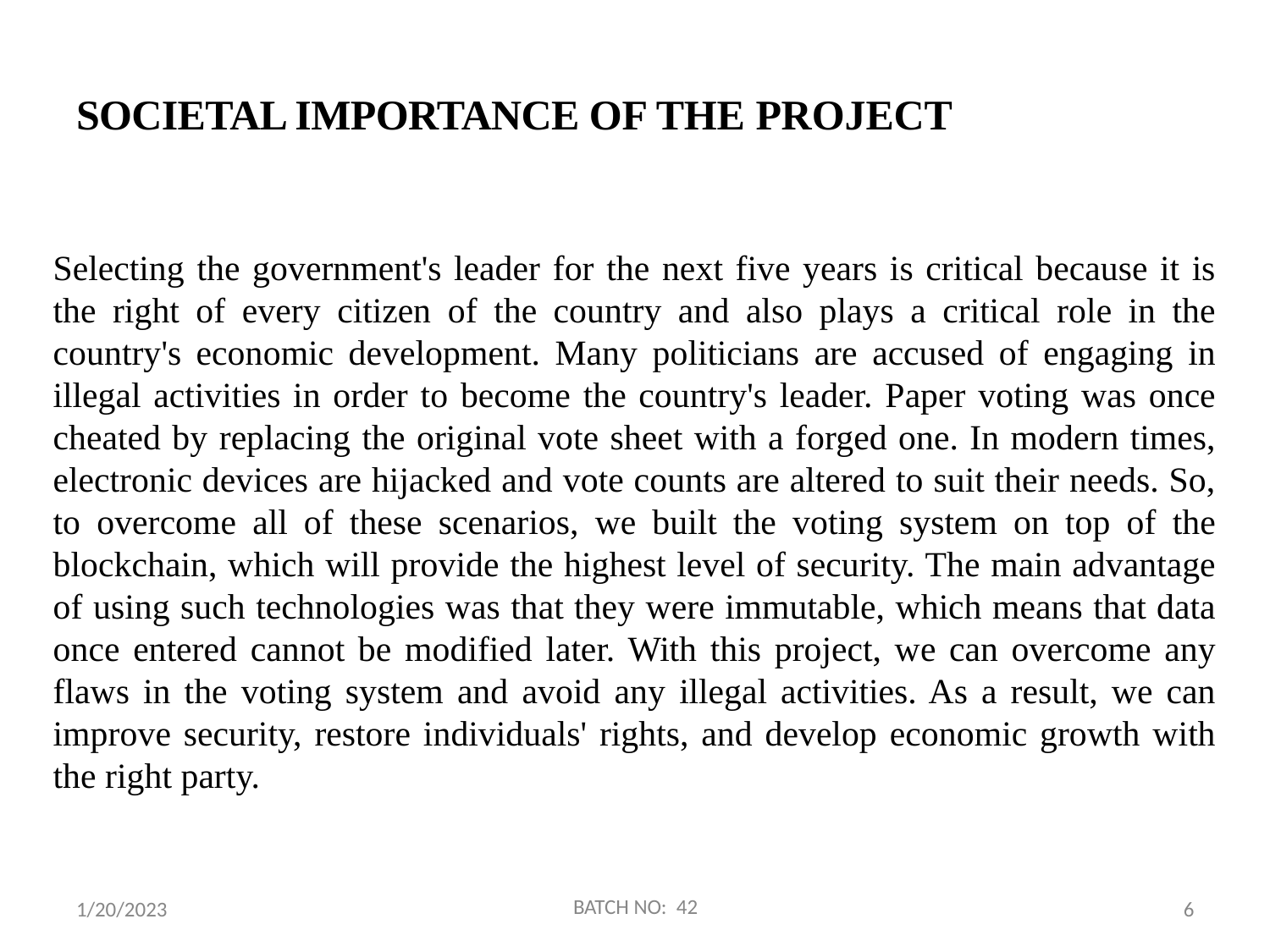

# SOCIETAL IMPORTANCE OF THE PROJECT
Selecting the government's leader for the next five years is critical because it is the right of every citizen of the country and also plays a critical role in the country's economic development. Many politicians are accused of engaging in illegal activities in order to become the country's leader. Paper voting was once cheated by replacing the original vote sheet with a forged one. In modern times, electronic devices are hijacked and vote counts are altered to suit their needs. So, to overcome all of these scenarios, we built the voting system on top of the blockchain, which will provide the highest level of security. The main advantage of using such technologies was that they were immutable, which means that data once entered cannot be modified later. With this project, we can overcome any flaws in the voting system and avoid any illegal activities. As a result, we can improve security, restore individuals' rights, and develop economic growth with the right party.
BATCH NO:  42
1/20/2023
6